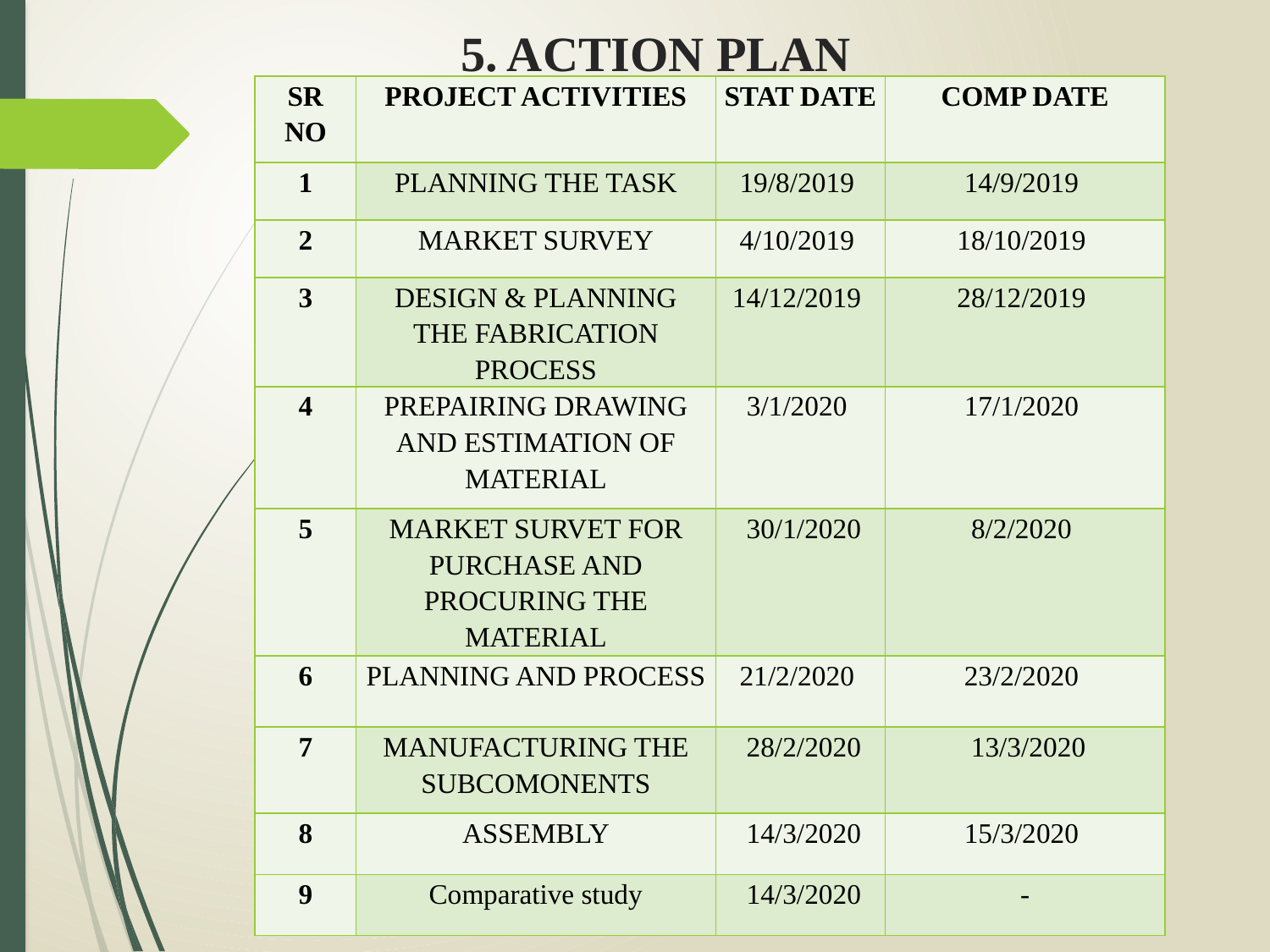

# 5. ACTION PLAN
| SR NO | PROJECT ACTIVITIES | STAT DATE | COMP DATE |
| --- | --- | --- | --- |
| 1 | PLANNING THE TASK | 19/8/2019 | 14/9/2019 |
| 2 | MARKET SURVEY | 4/10/2019 | 18/10/2019 |
| 3 | DESIGN & PLANNING THE FABRICATION PROCESS | 14/12/2019 | 28/12/2019 |
| 4 | PREPAIRING DRAWING AND ESTIMATION OF MATERIAL | 3/1/2020 | 17/1/2020 |
| 5 | MARKET SURVET FOR PURCHASE AND PROCURING THE MATERIAL | 30/1/2020 | 8/2/2020 |
| 6 | PLANNING AND PROCESS | 21/2/2020 | 23/2/2020 |
| 7 | MANUFACTURING THE SUBCOMONENTS | 28/2/2020 | 13/3/2020 |
| 8 | ASSEMBLY | 14/3/2020 | 15/3/2020 |
| 9 | Comparative study | 14/3/2020 | - |